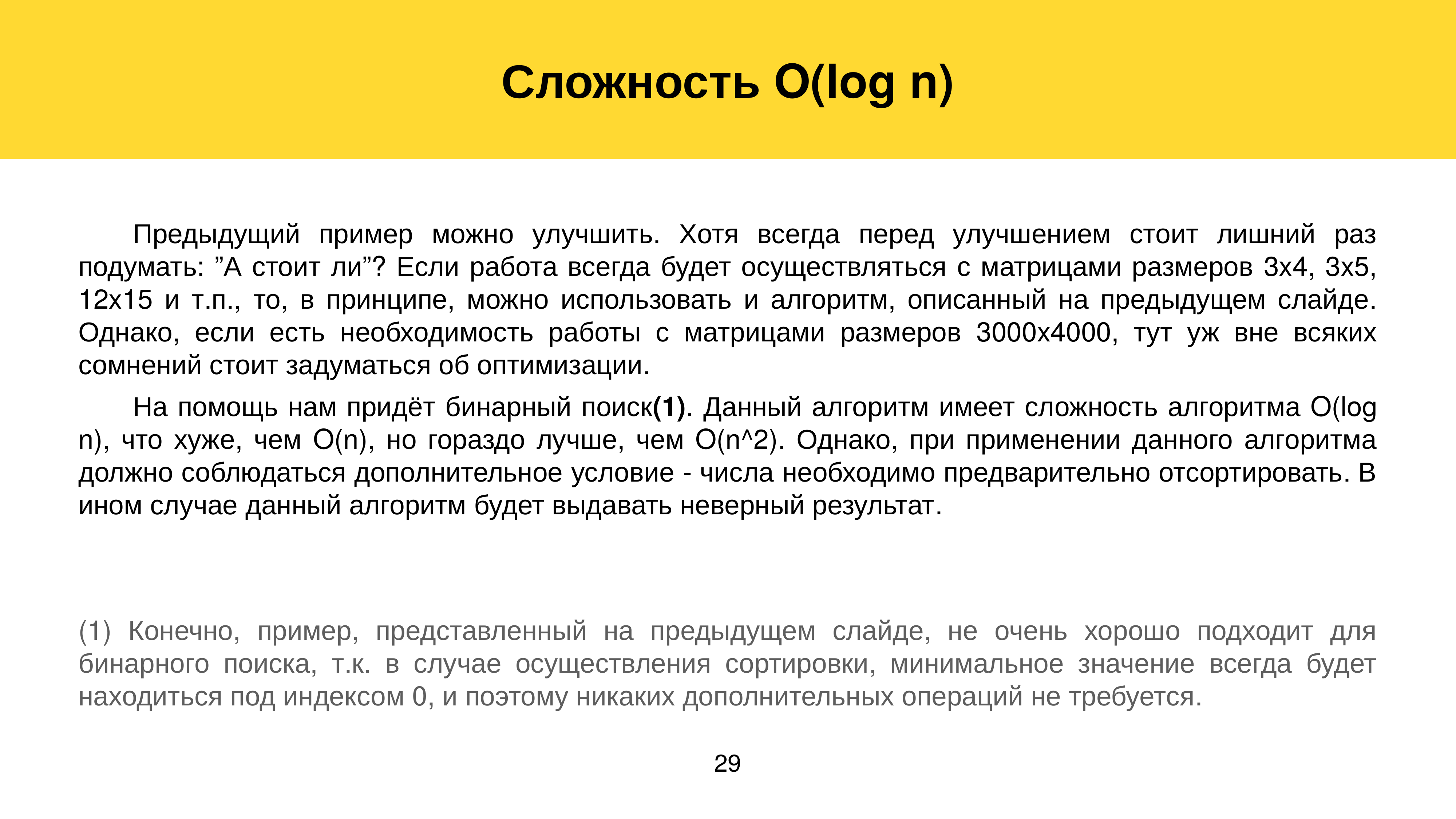

Сложность O(log n)
	Предыдущий пример можно улучшить. Хотя всегда перед улучшением стоит лишний раз подумать: ”А стоит ли”? Если работа всегда будет осуществляться с матрицами размеров 3x4, 3x5, 12x15 и т.п., то, в принципе, можно использовать и алгоритм, описанный на предыдущем слайде. Однако, если есть необходимость работы с матрицами размеров 3000x4000, тут уж вне всяких сомнений стоит задуматься об оптимизации.
	На помощь нам придёт бинарный поиск(1). Данный алгоритм имеет сложность алгоритма O(log n), что хуже, чем O(n), но гораздо лучше, чем O(n^2). Однако, при применении данного алгоритма должно соблюдаться дополнительное условие - числа необходимо предварительно отсортировать. В ином случае данный алгоритм будет выдавать неверный результат.

(1) Конечно, пример, представленный на предыдущем слайде, не очень хорошо подходит для бинарного поиска, т.к. в случае осуществления сортировки, минимальное значение всегда будет находиться под индексом 0, и поэтому никаких дополнительных операций не требуется.
29